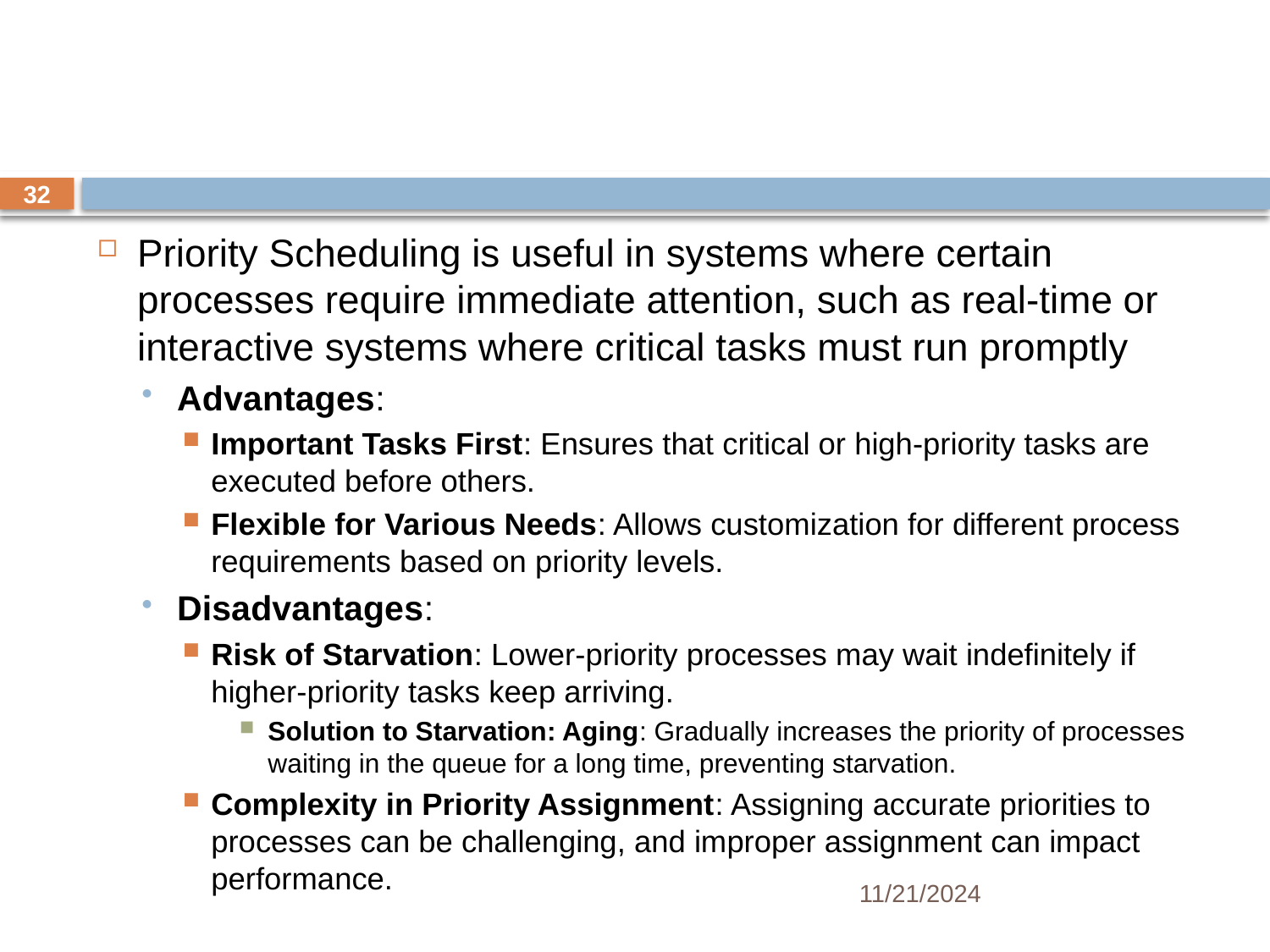

#
32
Priority Scheduling is useful in systems where certain processes require immediate attention, such as real-time or interactive systems where critical tasks must run promptly
Advantages:
Important Tasks First: Ensures that critical or high-priority tasks are executed before others.
Flexible for Various Needs: Allows customization for different process requirements based on priority levels.
Disadvantages:
Risk of Starvation: Lower-priority processes may wait indefinitely if higher-priority tasks keep arriving.
Solution to Starvation: Aging: Gradually increases the priority of processes waiting in the queue for a long time, preventing starvation.
Complexity in Priority Assignment: Assigning accurate priorities to processes can be challenging, and improper assignment can impact performance.
11/21/2024